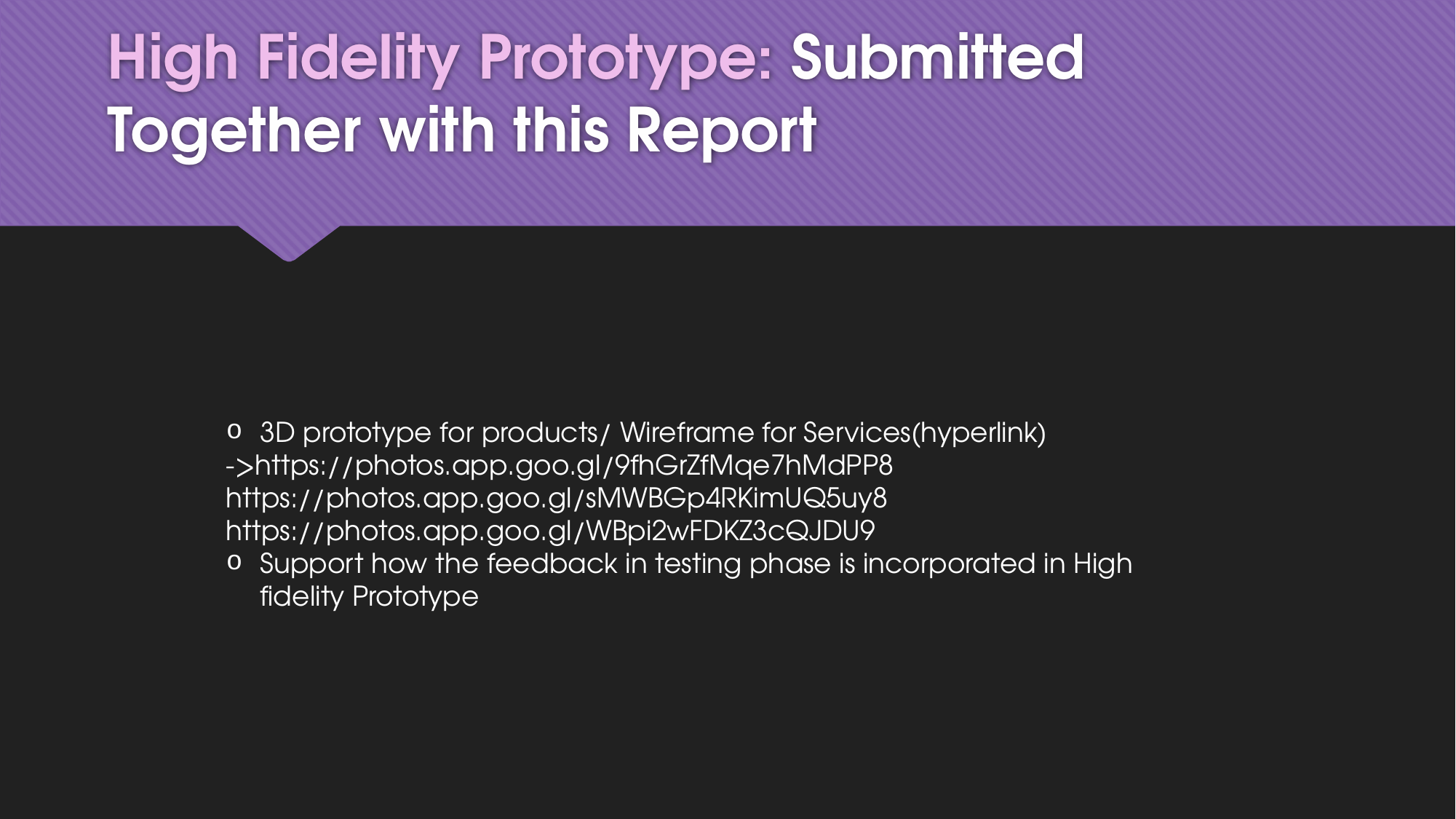

# High Fidelity Prototype: Submitted Together with this Report
3D prototype for products/ Wireframe for Services(hyperlink)
->https://photos.app.goo.gl/9fhGrZfMqe7hMdPP8
https://photos.app.goo.gl/sMWBGp4RKimUQ5uy8
https://photos.app.goo.gl/WBpi2wFDKZ3cQJDU9
Support how the feedback in testing phase is incorporated in High fidelity Prototype